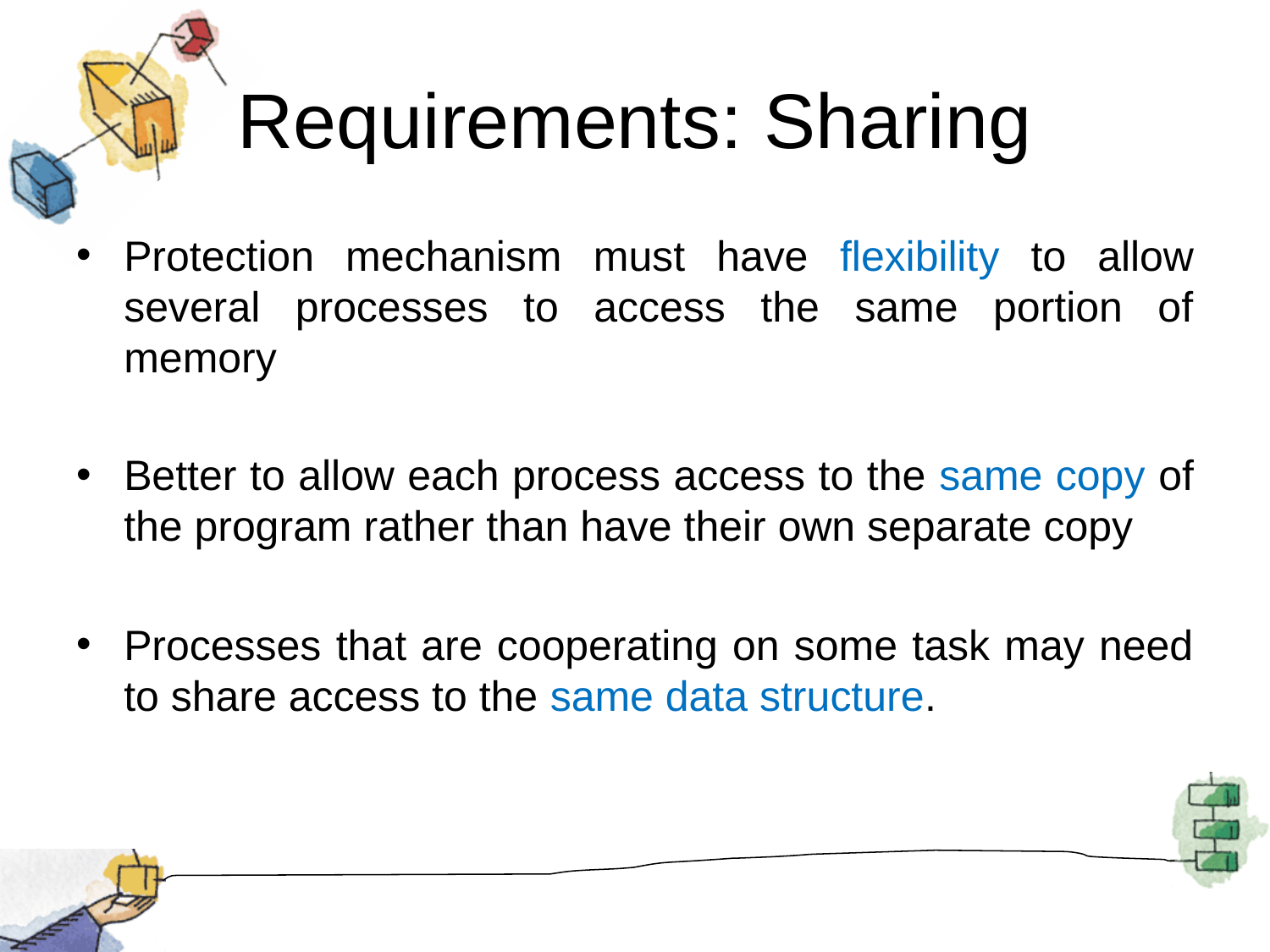

# Requirements: Sharing
Protection mechanism must have flexibility to allow several processes to access the same portion of memory

Better to allow each process access to the same copy of the program rather than have their own separate copy

Processes that are cooperating on some task may need to share access to the same data structure.